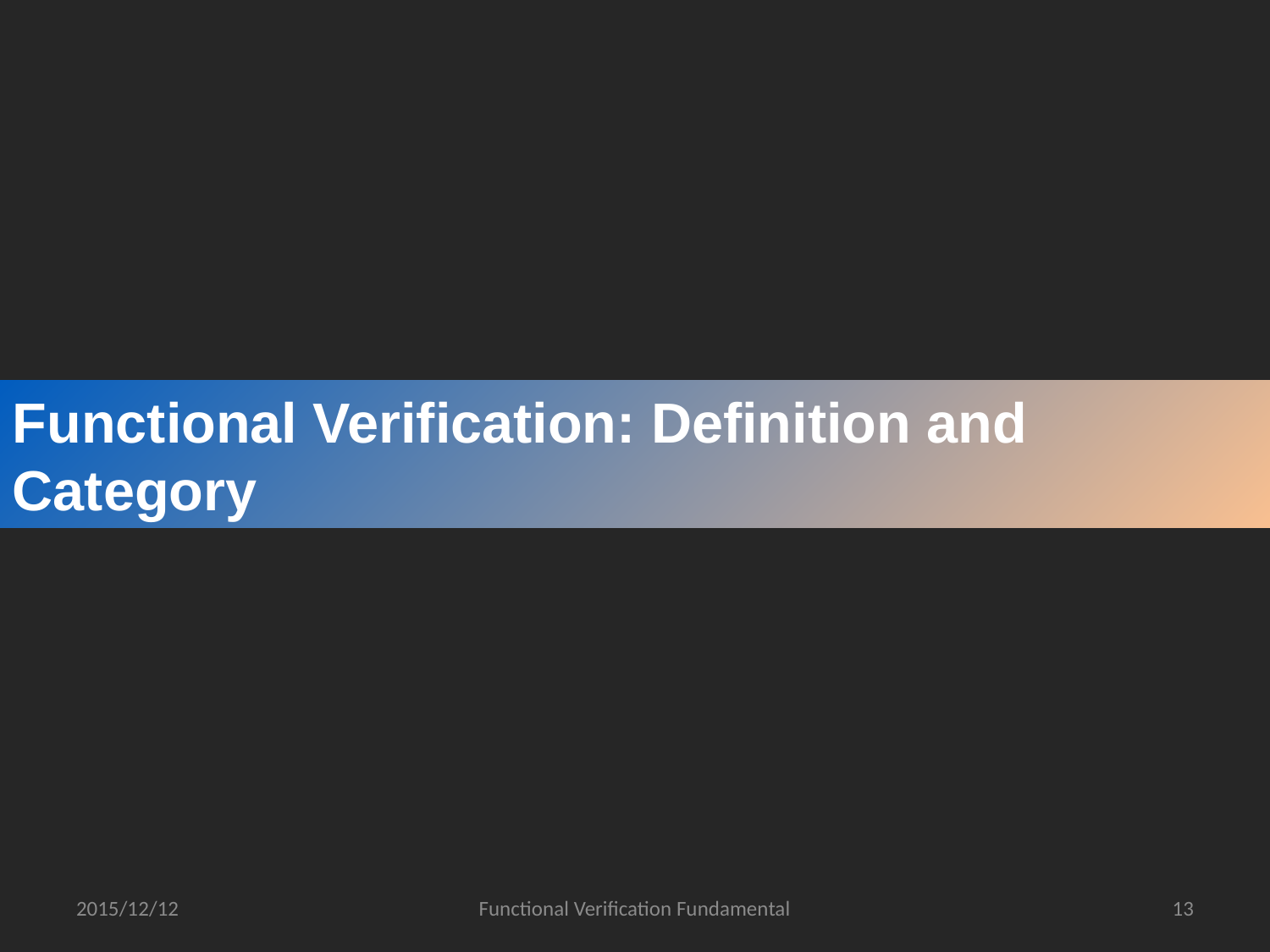

Functional Verification: Definition and Category
2015/12/12
Functional Verification Fundamental
13